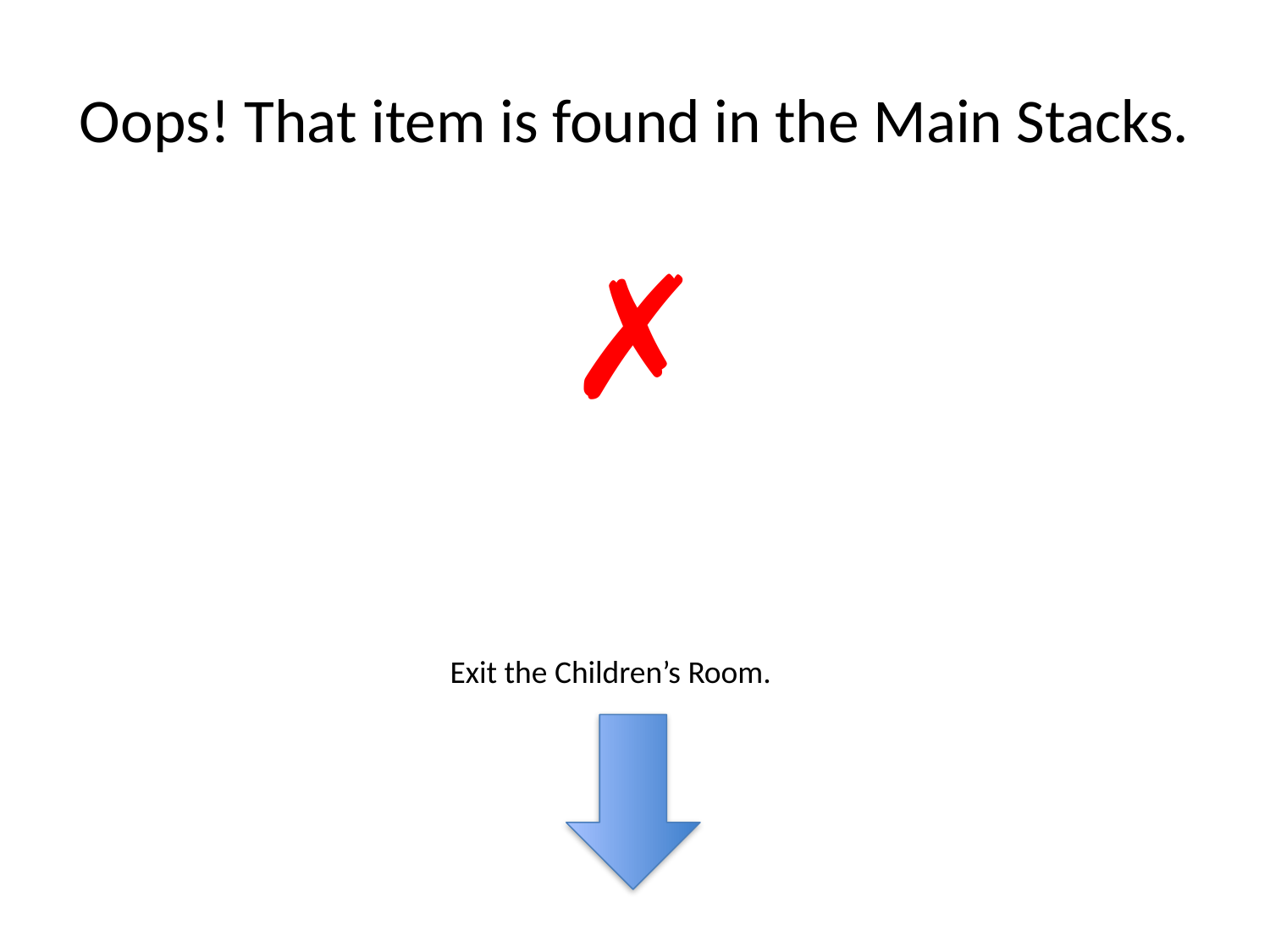

# Oops! That item is found in the Main Stacks.
✗

Exit the Children’s Room.